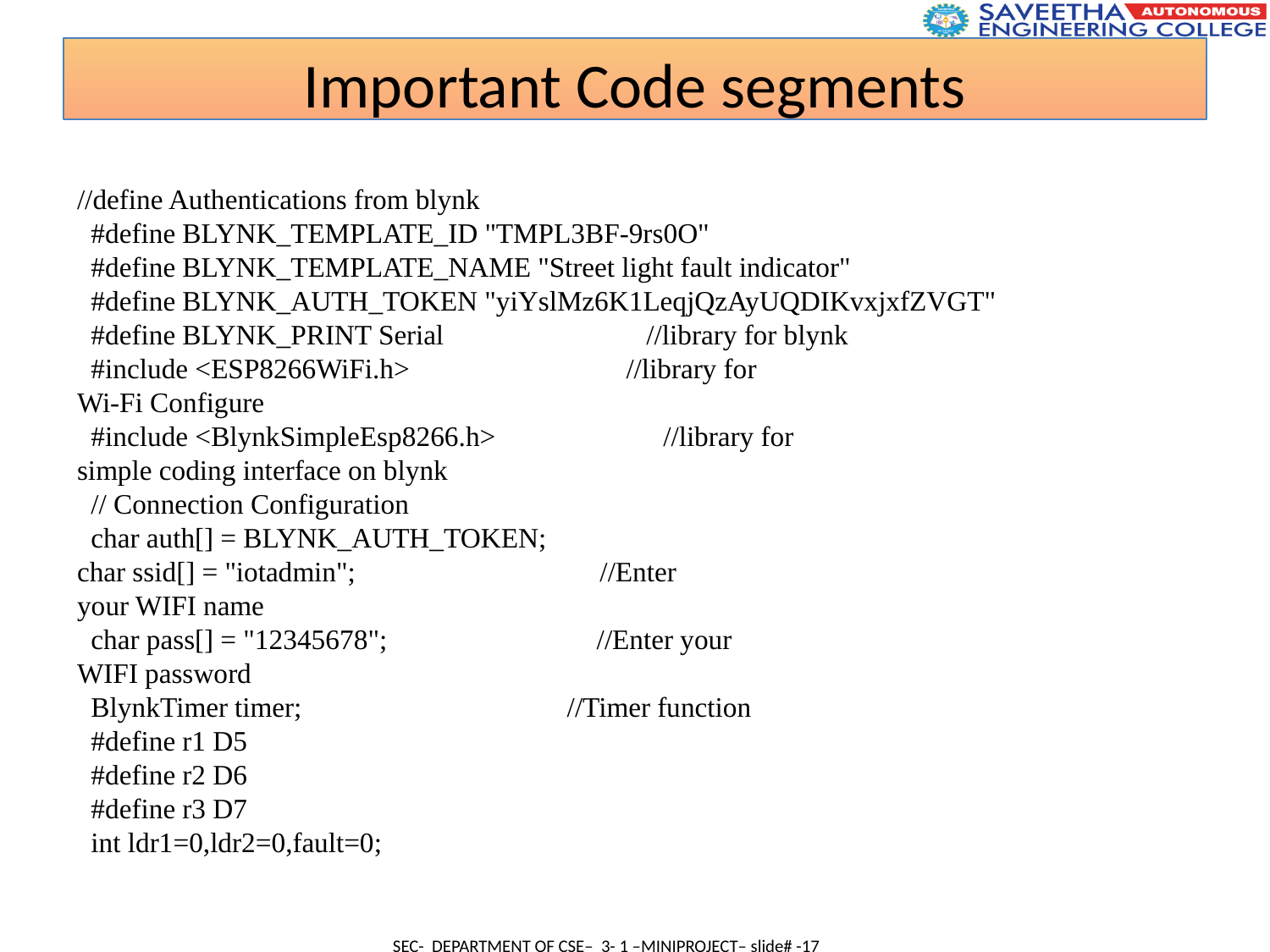

Important Code segments

//define Authentications from blynk
  #define BLYNK_TEMPLATE_ID "TMPL3BF-9rs0O"
  #define BLYNK_TEMPLATE_NAME "Street light fault indicator"
  #define BLYNK_AUTH_TOKEN "yiYslMz6K1LeqjQzAyUQDIKvxjxfZVGT"
  #define BLYNK_PRINT Serial                             //library for blynk
  #include <ESP8266WiFi.h>                               //library for
Wi-Fi Configure
  #include <BlynkSimpleEsp8266.h>                        //library for
simple coding interface on blynk
  // Connection Configuration
  char auth[] = BLYNK_AUTH_TOKEN;
char ssid[] = "iotadmin";                                   //Enter
your WIFI name
  char pass[] = "12345678";                              //Enter your
WIFI password
  BlynkTimer timer;                                      //Timer function
  #define r1 D5
  #define r2 D6
  #define r3 D7
  int ldr1=0,ldr2=0,fault=0;